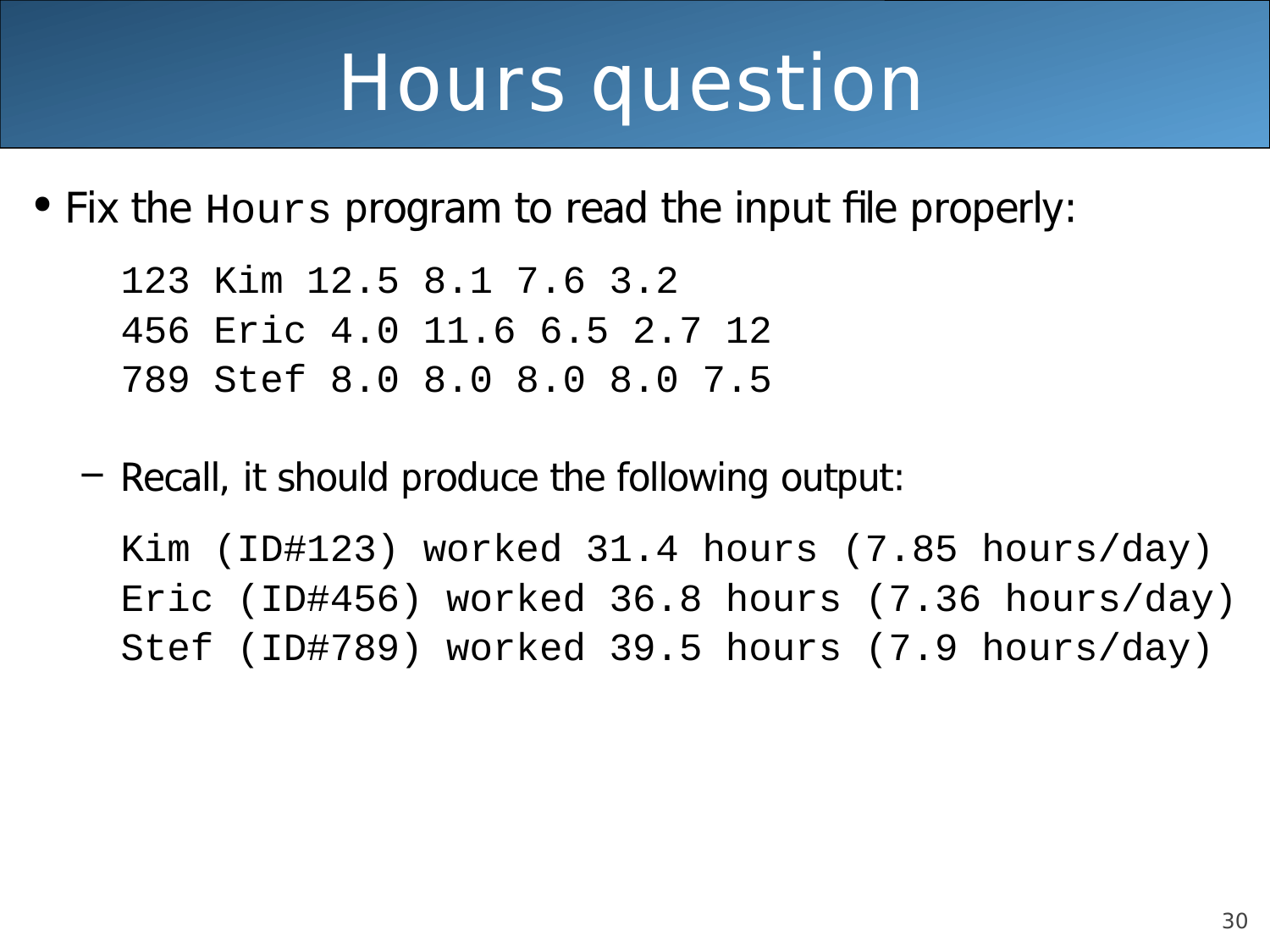

# Hours question
Fix the Hours program to read the input file properly:

	123 Kim 12.5 8.1 7.6 3.2
	456 Eric 4.0 11.6 6.5 2.7 12
	789 Stef 8.0 8.0 8.0 8.0 7.5

Recall, it should produce the following output:

	Kim (ID#123) worked 31.4 hours (7.85 hours/day)
	Eric (ID#456) worked 36.8 hours (7.36 hours/day)
	Stef (ID#789) worked 39.5 hours (7.9 hours/day)